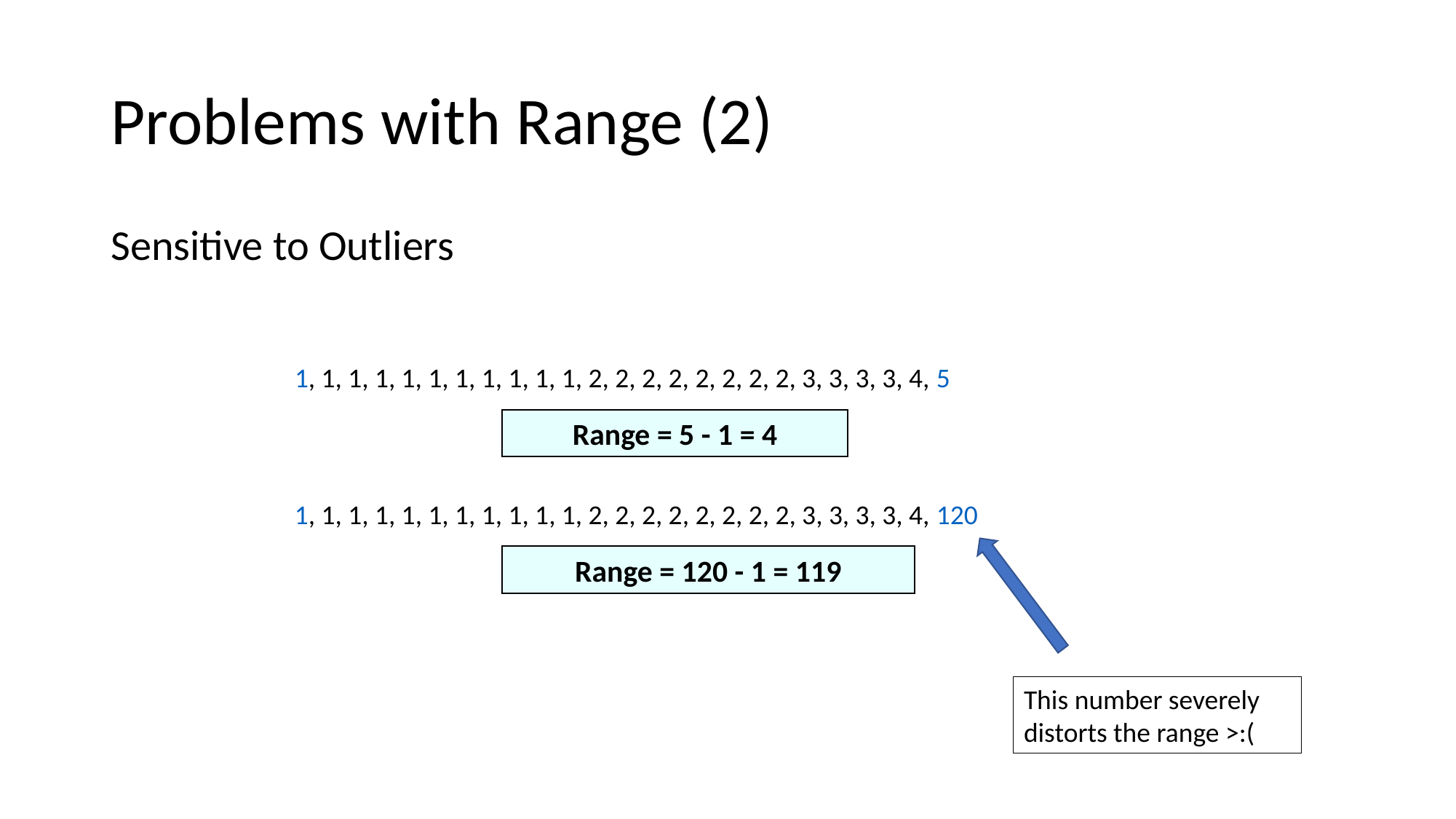

# Problems with Range (2)
Sensitive to Outliers
	1, 1, 1, 1, 1, 1, 1, 1, 1, 1, 1, 2, 2, 2, 2, 2, 2, 2, 2, 3, 3, 3, 3, 4, 5
Range = 5 - 1 = 4
	1, 1, 1, 1, 1, 1, 1, 1, 1, 1, 1, 2, 2, 2, 2, 2, 2, 2, 2, 3, 3, 3, 3, 4, 120

Range = 120 - 1 = 119
This number severely distorts the range >:(